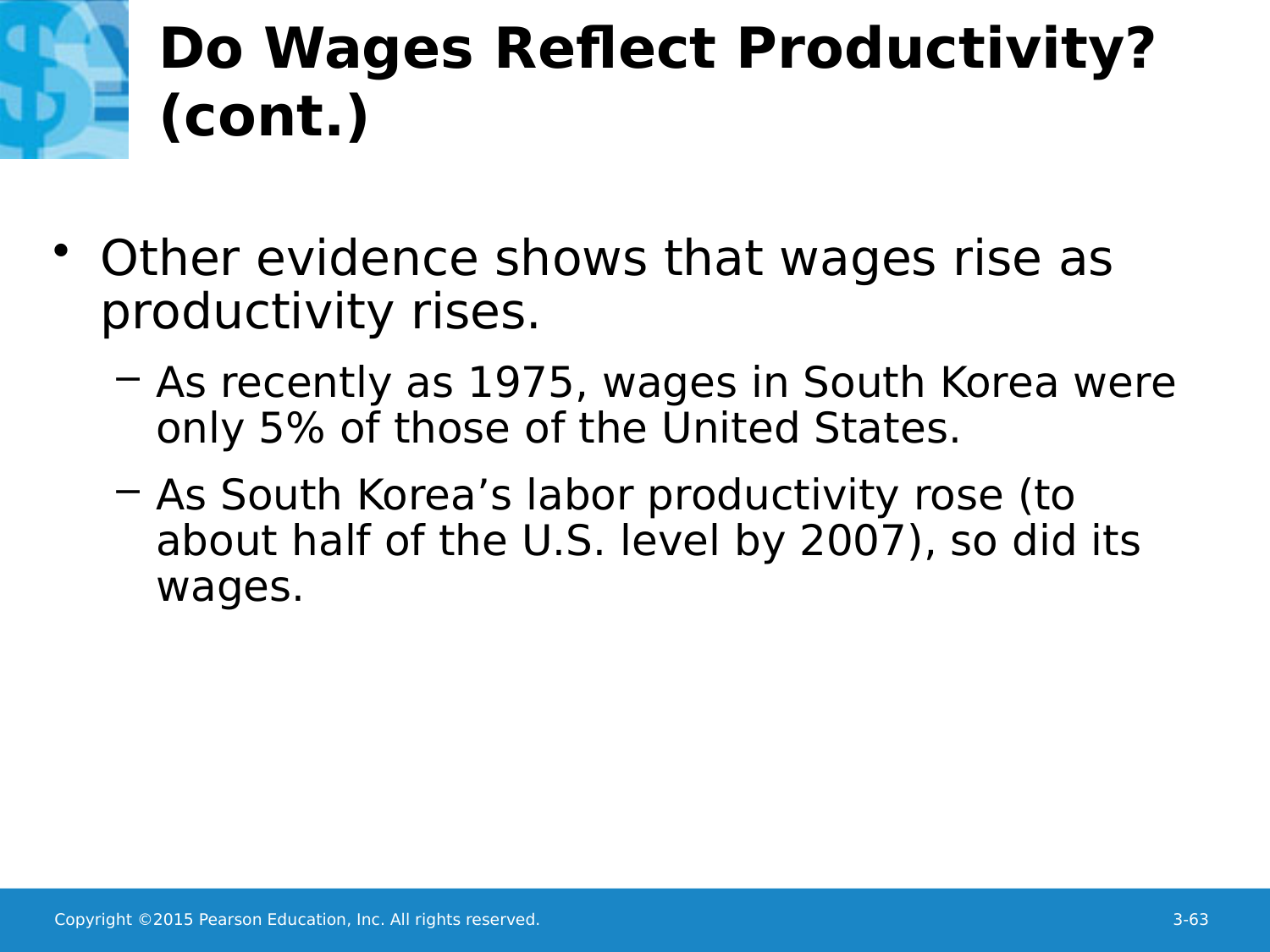

# Do Wages Reflect Productivity? (cont.)
Other evidence shows that wages rise as productivity rises.
As recently as 1975, wages in South Korea were only 5% of those of the United States.
As South Korea’s labor productivity rose (to about half of the U.S. level by 2007), so did its wages.